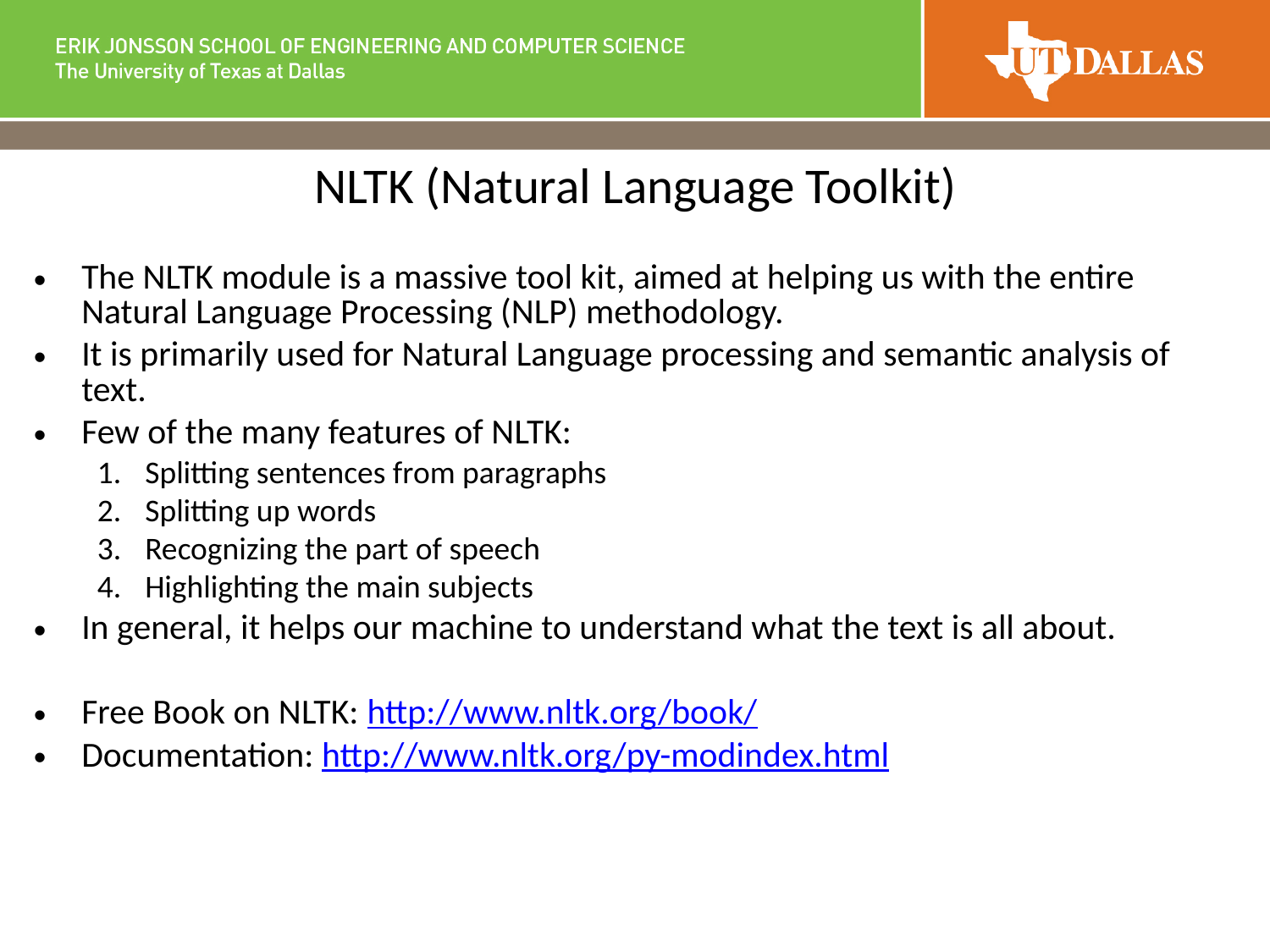

# NLTK (Natural Language Toolkit)
The NLTK module is a massive tool kit, aimed at helping us with the entire Natural Language Processing (NLP) methodology.
It is primarily used for Natural Language processing and semantic analysis of text.
Few of the many features of NLTK:
Splitting sentences from paragraphs
Splitting up words
Recognizing the part of speech
Highlighting the main subjects
In general, it helps our machine to understand what the text is all about.

Free Book on NLTK: http://www.nltk.org/book/
Documentation: http://www.nltk.org/py-modindex.html